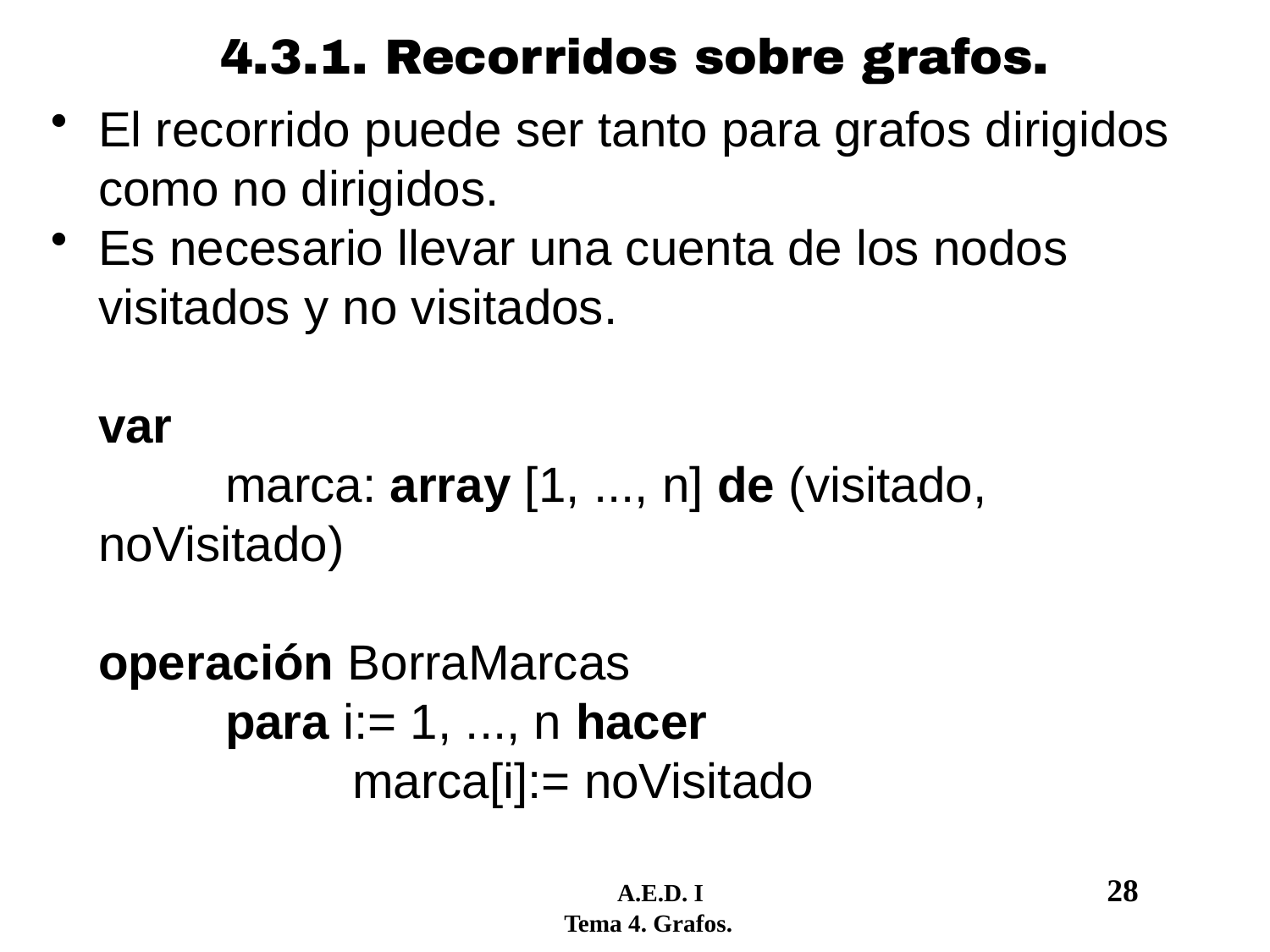

# 4.3.1. Recorridos sobre grafos.
El recorrido puede ser tanto para grafos dirigidos como no dirigidos.
Es necesario llevar una cuenta de los nodos visitados y no visitados.

	var
		marca: array [1, ..., n] de (visitado, noVisitado)

	operación BorraMarcas
		para i:= 1, ..., n hacer
			marca[i]:= noVisitado
	   A.E.D. I				28
               Tema 4. Grafos.